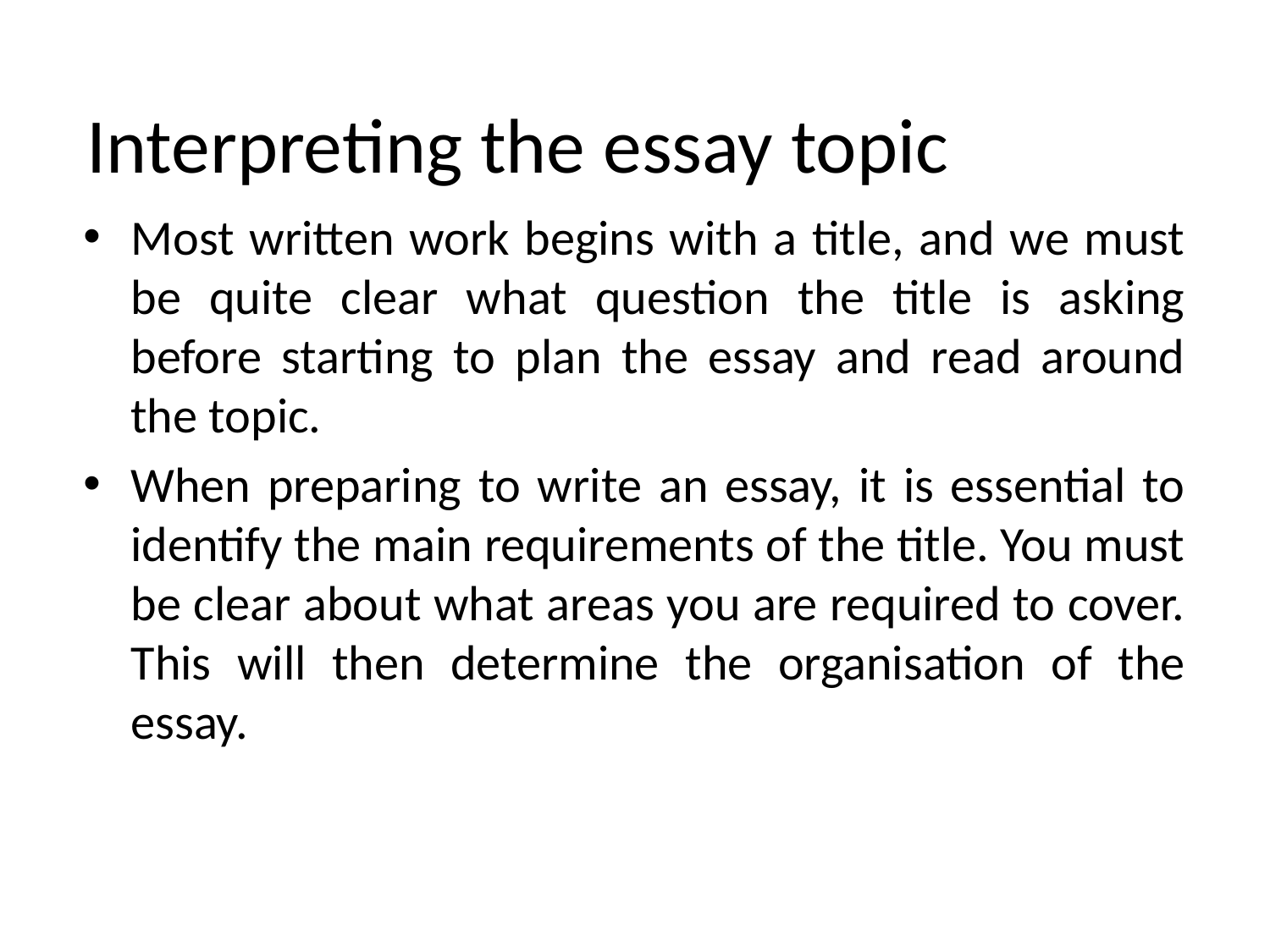

# Interpreting the essay topic
Most written work begins with a title, and we must be quite clear what question the title is asking before starting to plan the essay and read around the topic.
When preparing to write an essay, it is essential to identify the main requirements of the title. You must be clear about what areas you are required to cover. This will then determine the organisation of the essay.